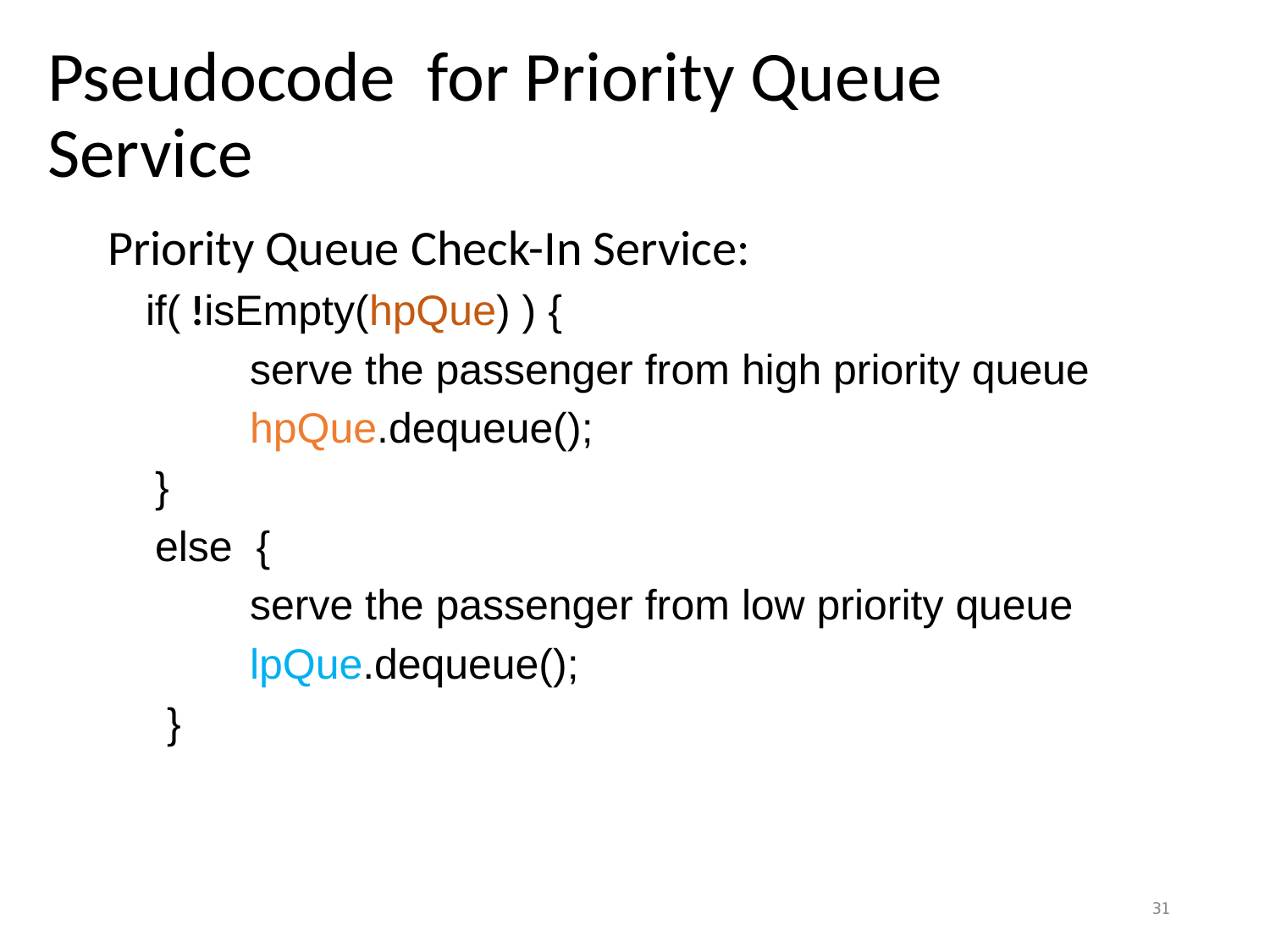

# Pseudocode  for Priority Queue Service
Priority Queue Check-In Service:
    if( !isEmpty(hpQue) ) {
            serve the passenger from high priority queue
            hpQue.dequeue();
    }
    else  {
            serve the passenger from low priority queue
            lpQue.dequeue();
     }
31